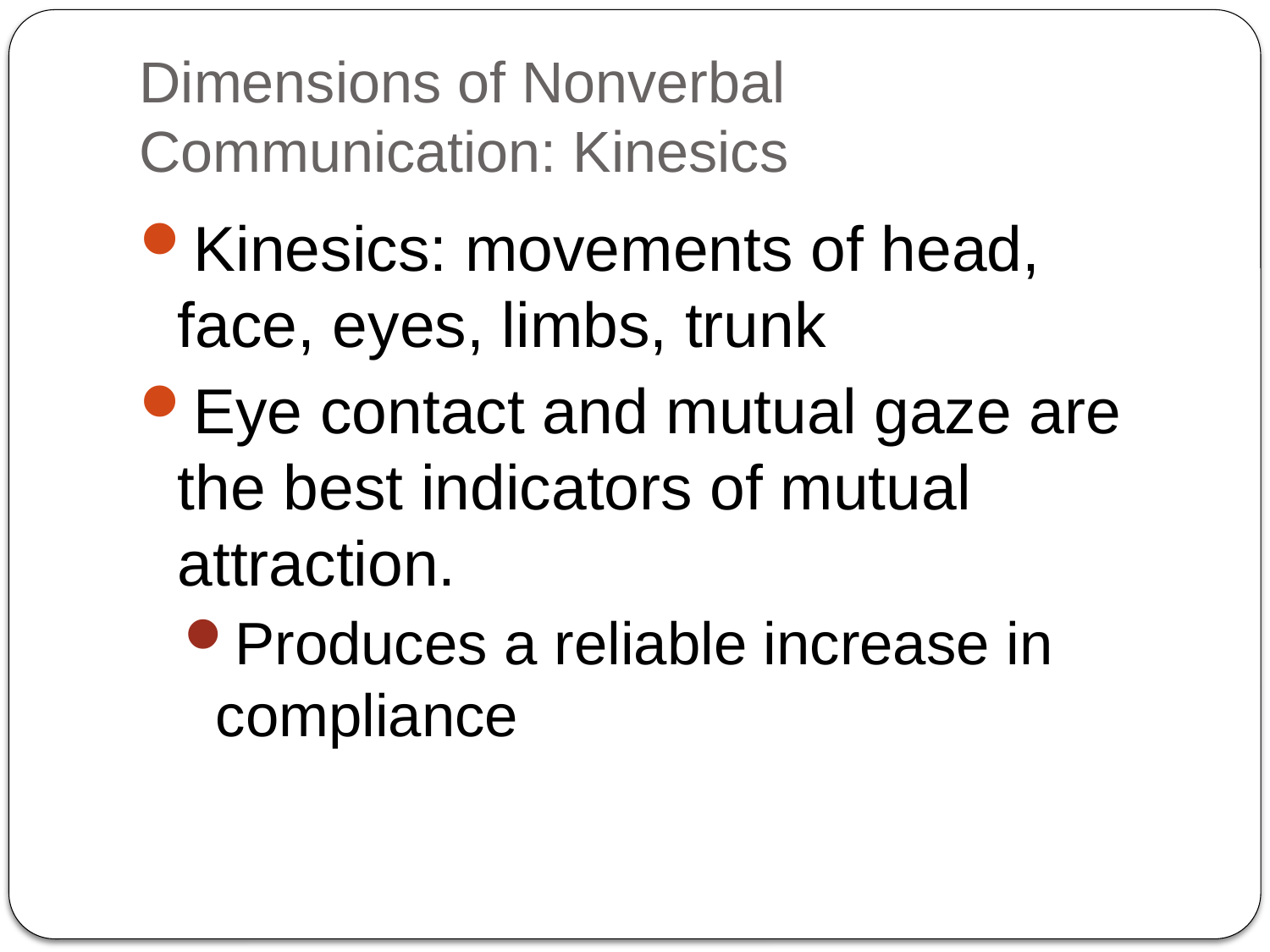

# Dimensions of Nonverbal Communication: Kinesics
Kinesics: movements of head, face, eyes, limbs, trunk
Eye contact and mutual gaze are the best indicators of mutual attraction.
Produces a reliable increase in compliance